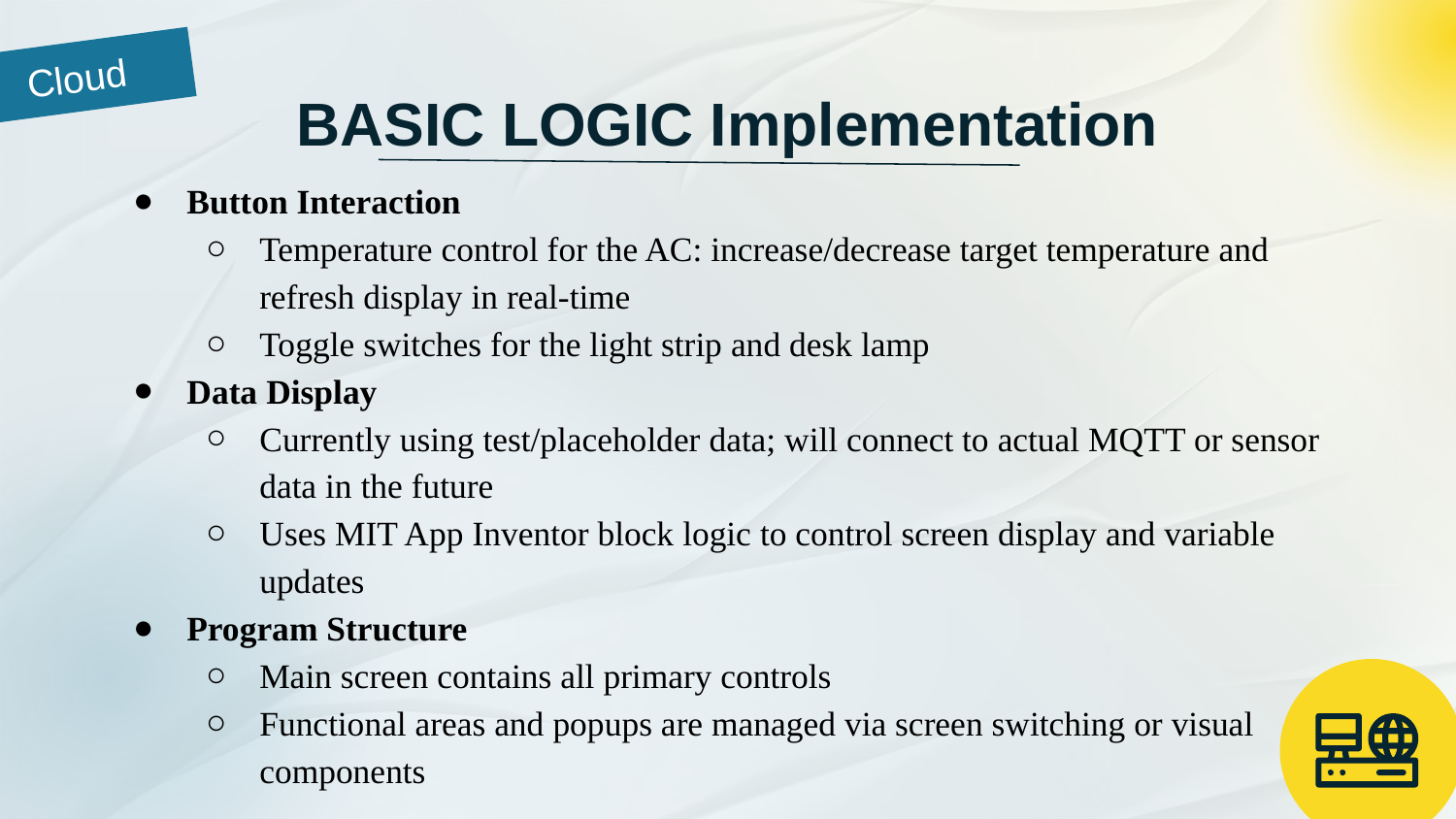

Cloud
# BASIC LOGIC Implementation
Button Interaction
Temperature control for the AC: increase/decrease target temperature and refresh display in real-time
Toggle switches for the light strip and desk lamp
Data Display
Currently using test/placeholder data; will connect to actual MQTT or sensor data in the future
Uses MIT App Inventor block logic to control screen display and variable updates
Program Structure
Main screen contains all primary controls
Functional areas and popups are managed via screen switching or visual components